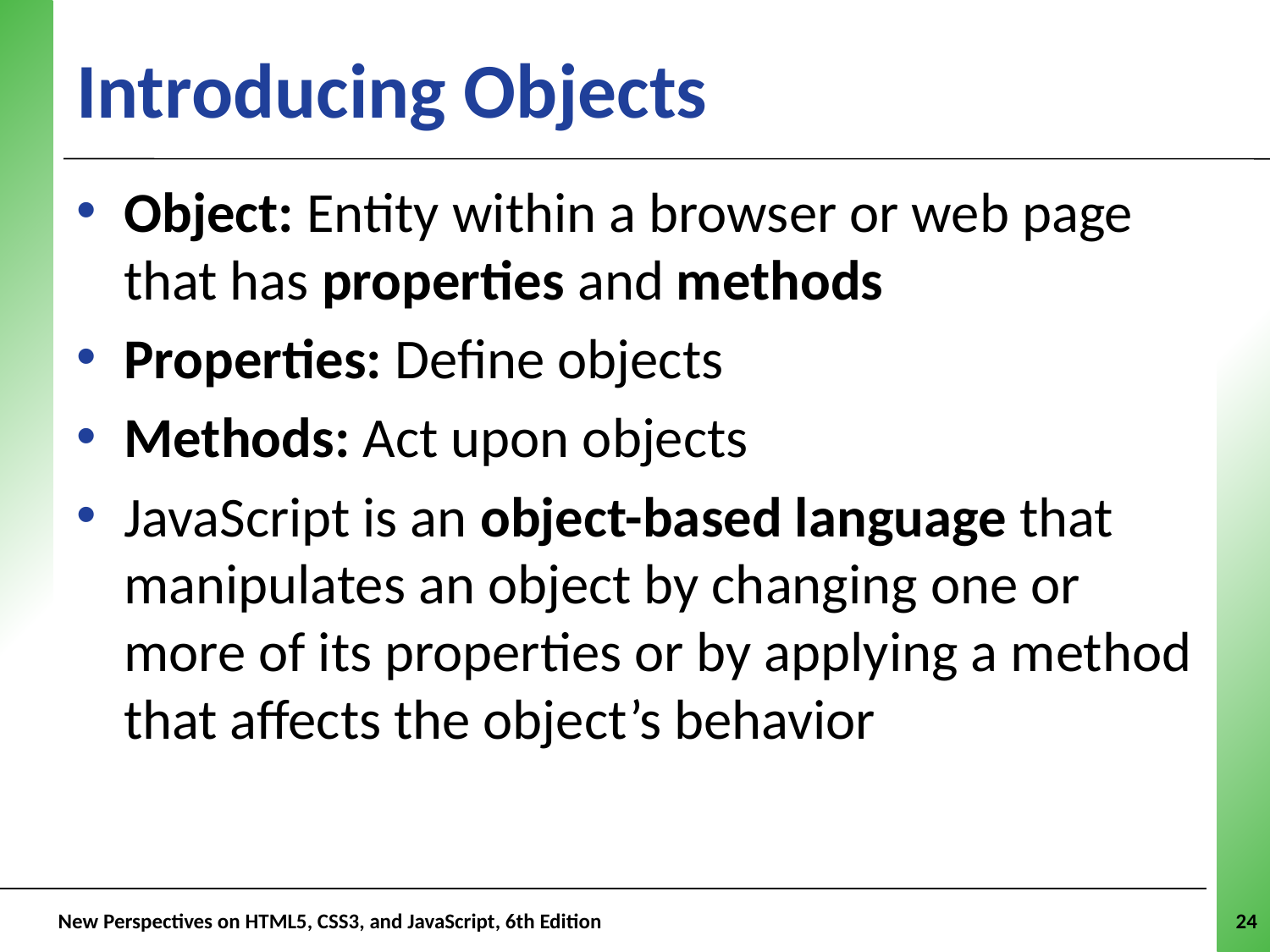

# Introducing Objects
Object: Entity within a browser or web page that has properties and methods
Properties: Define objects
Methods: Act upon objects
JavaScript is an object-based language that manipulates an object by changing one or more of its properties or by applying a method that affects the object’s behavior
 New Perspectives on HTML5, CSS3, and JavaScript, 6th Edition
24